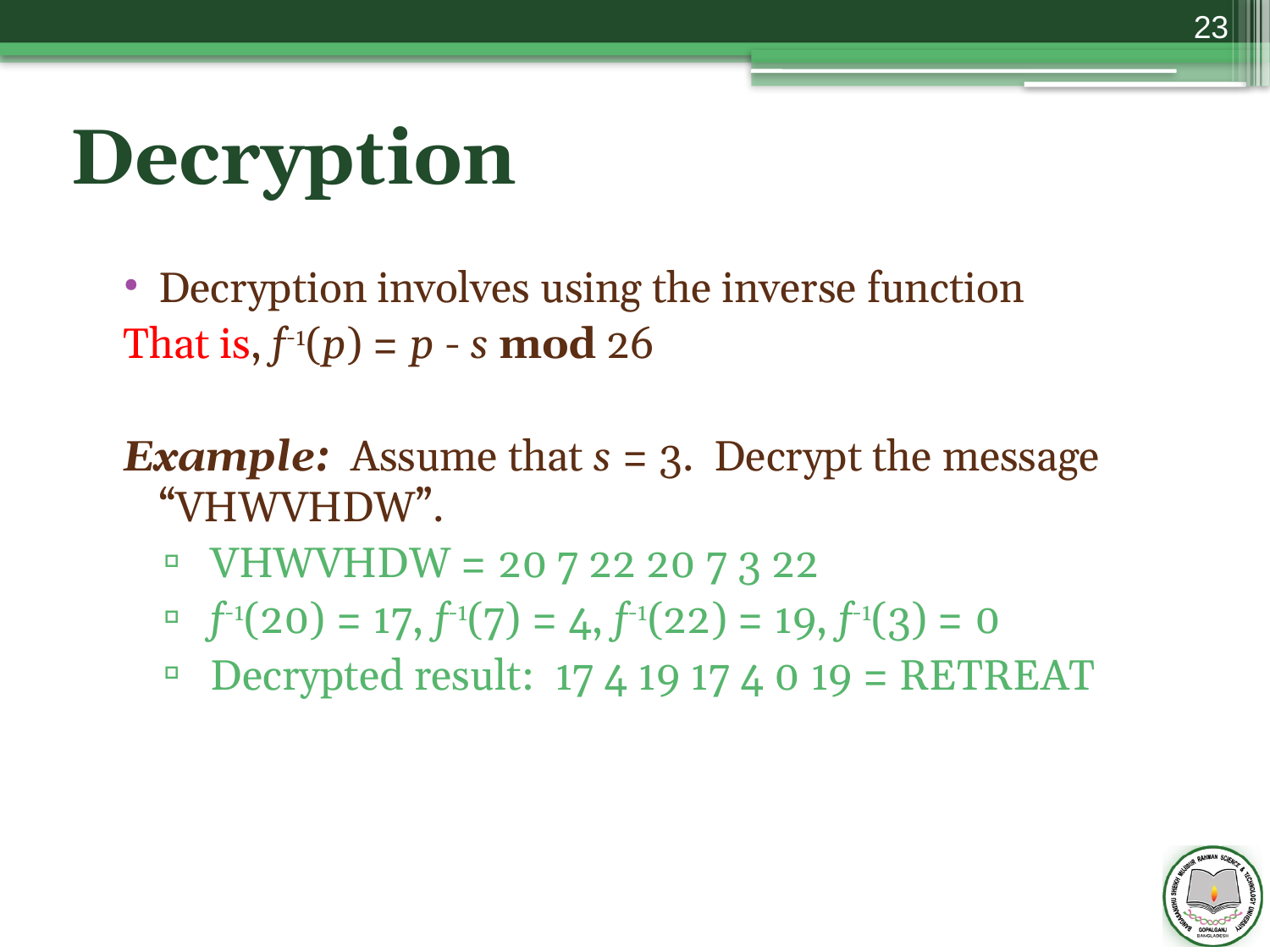

23
# Decryption
Decryption involves using the inverse function
That is, f-1(p) = p - s mod 26

Example:  Assume that s = 3.  Decrypt the message “VHWVHDW”.
VHWVHDW = 20 7 22 20 7 3 22
f-1(20) = 17, f-1(7) = 4, f-1(22) = 19, f-1(3) = 0
Decrypted result:  17 4 19 17 4 0 19 = RETREAT